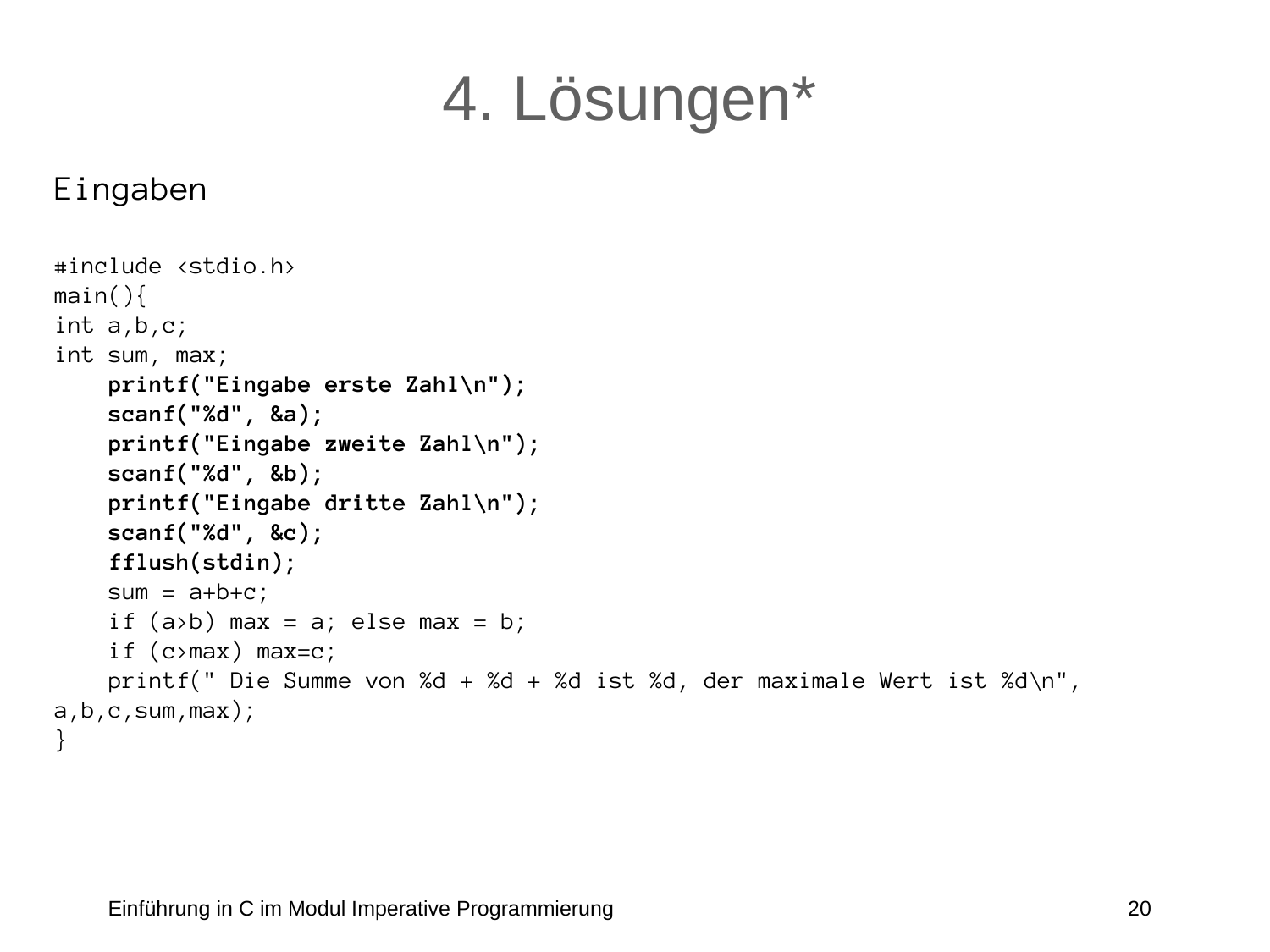

# 4. Lösungen*
Eingaben

#include <stdio.h>
main(){
int a,b,c;
int sum, max;
    printf("Eingabe erste Zahl\n");
    scanf("%d", &a);
    printf("Eingabe zweite Zahl\n");
    scanf("%d", &b);
    printf("Eingabe dritte Zahl\n");
    scanf("%d", &c);
    fflush(stdin);
    sum = a+b+c;
    if (a>b) max = a; else max = b;
    if (c>max) max=c;
    printf(" Die Summe von %d + %d + %d ist %d, der maximale Wert ist %d\n", a,b,c,sum,max);
}
Einführung in C im Modul Imperative Programmierung
20